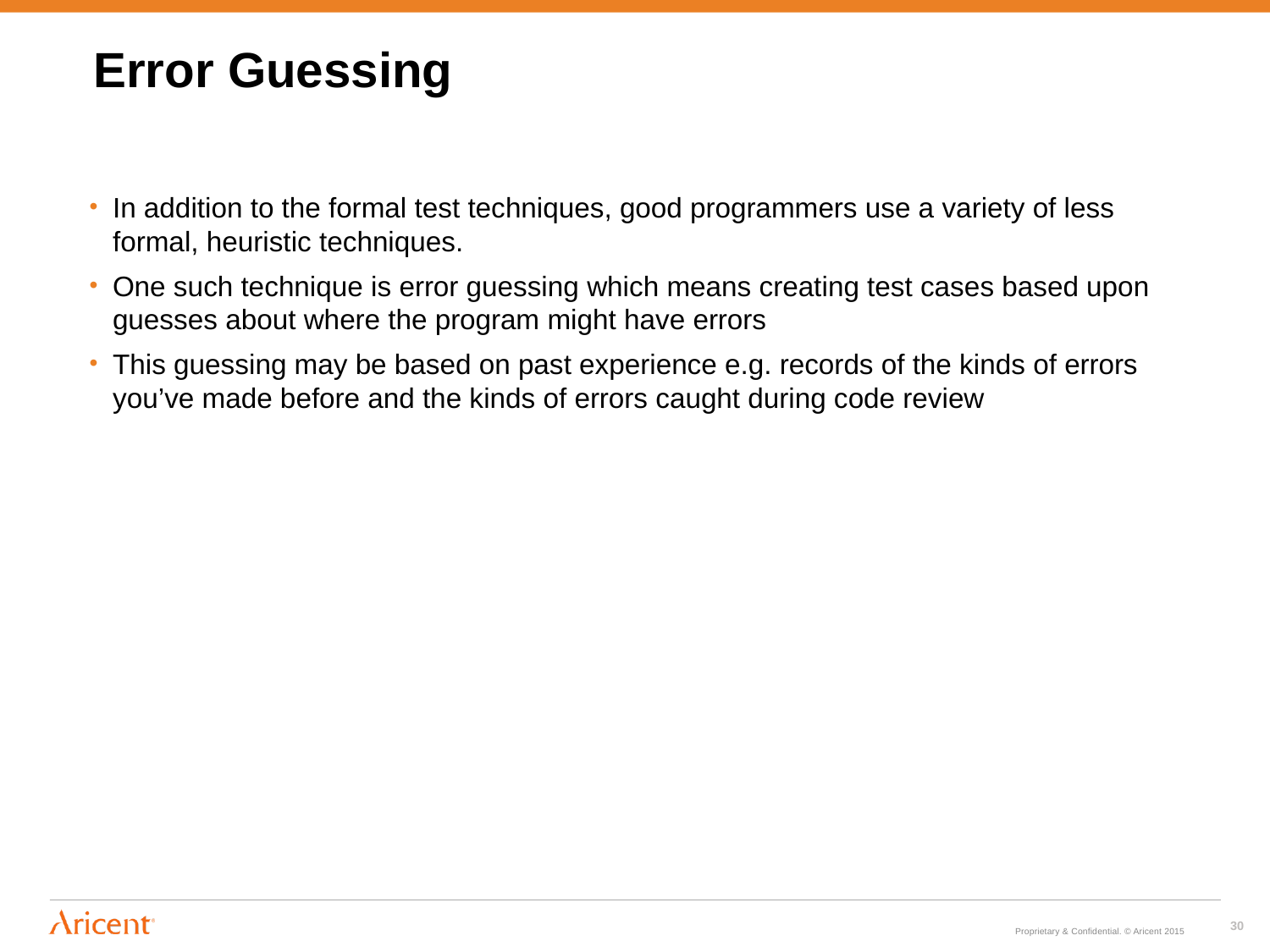

# Error Guessing
In addition to the formal test techniques, good programmers use a variety of less formal, heuristic techniques.
One such technique is error guessing which means creating test cases based upon guesses about where the program might have errors
This guessing may be based on past experience e.g. records of the kinds of errors you’ve made before and the kinds of errors caught during code review

30